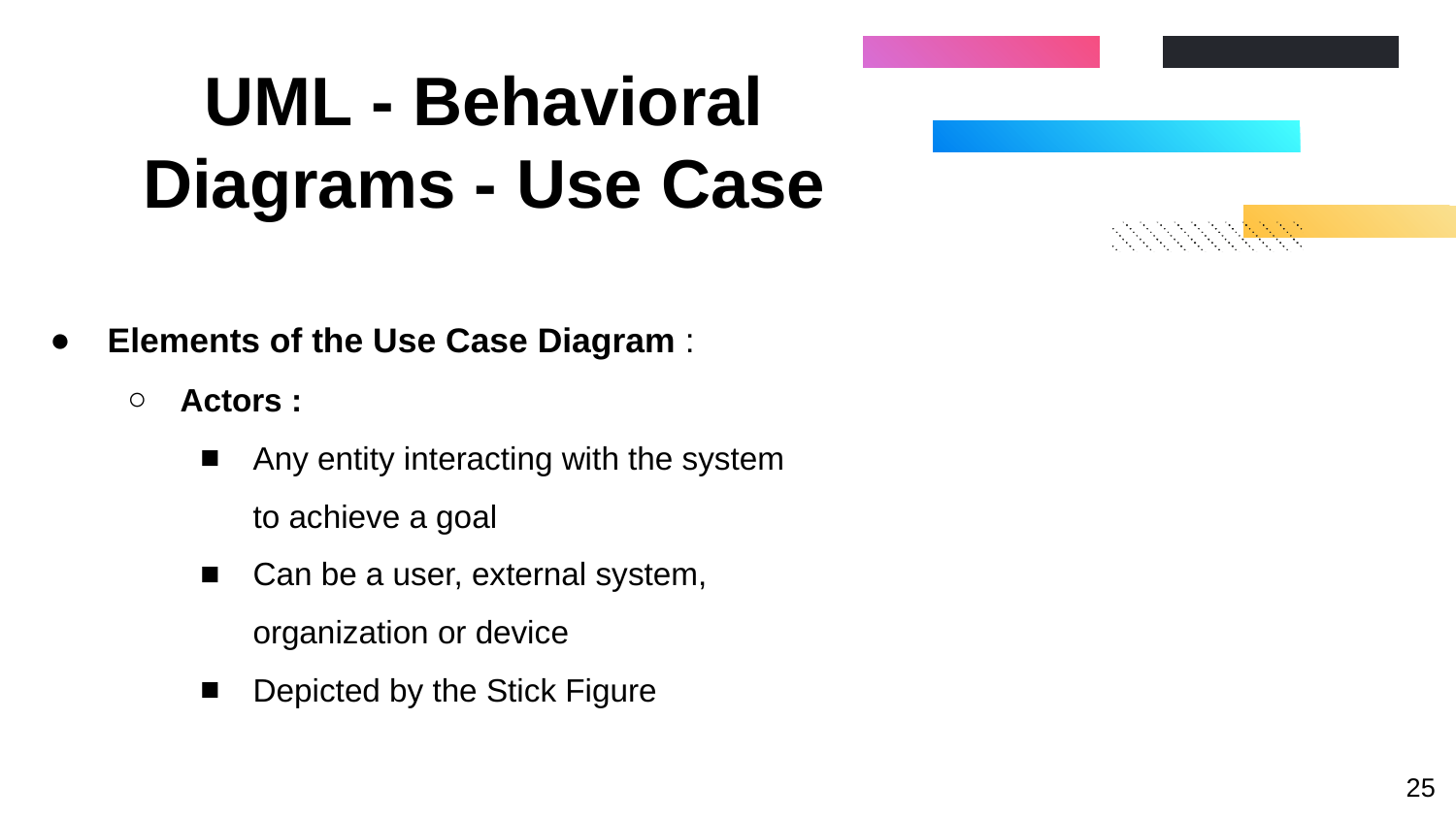

# UML - Behavioral Diagrams - Use Case
Elements of the Use Case Diagram :
Actors :
Any entity interacting with the system to achieve a goal
Can be a user, external system, organization or device
Depicted by the Stick Figure

25